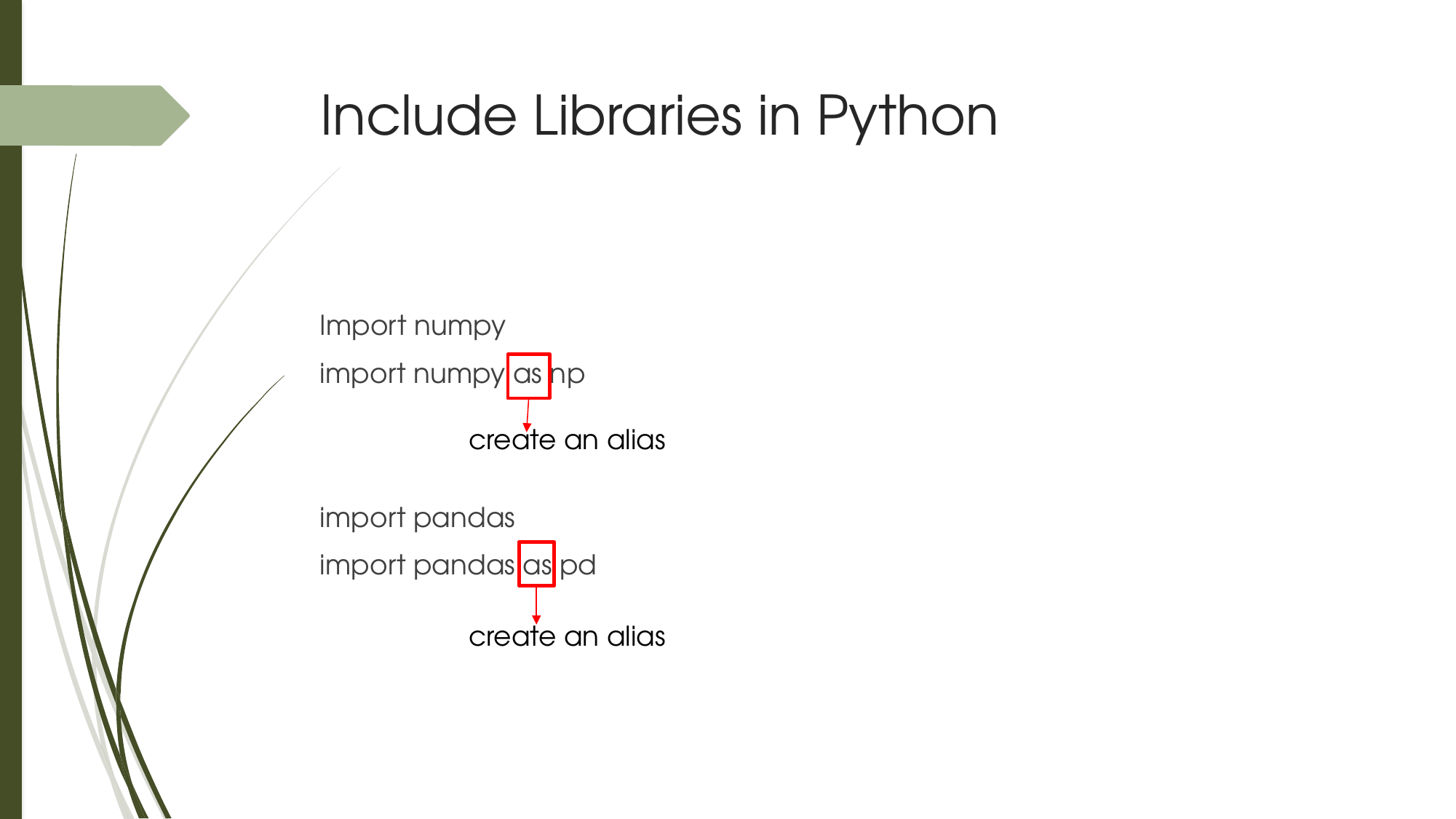

# Include Libraries in Python

Import numpy
import numpy as np

import pandas
import pandas as pd

create an alias

create an alias